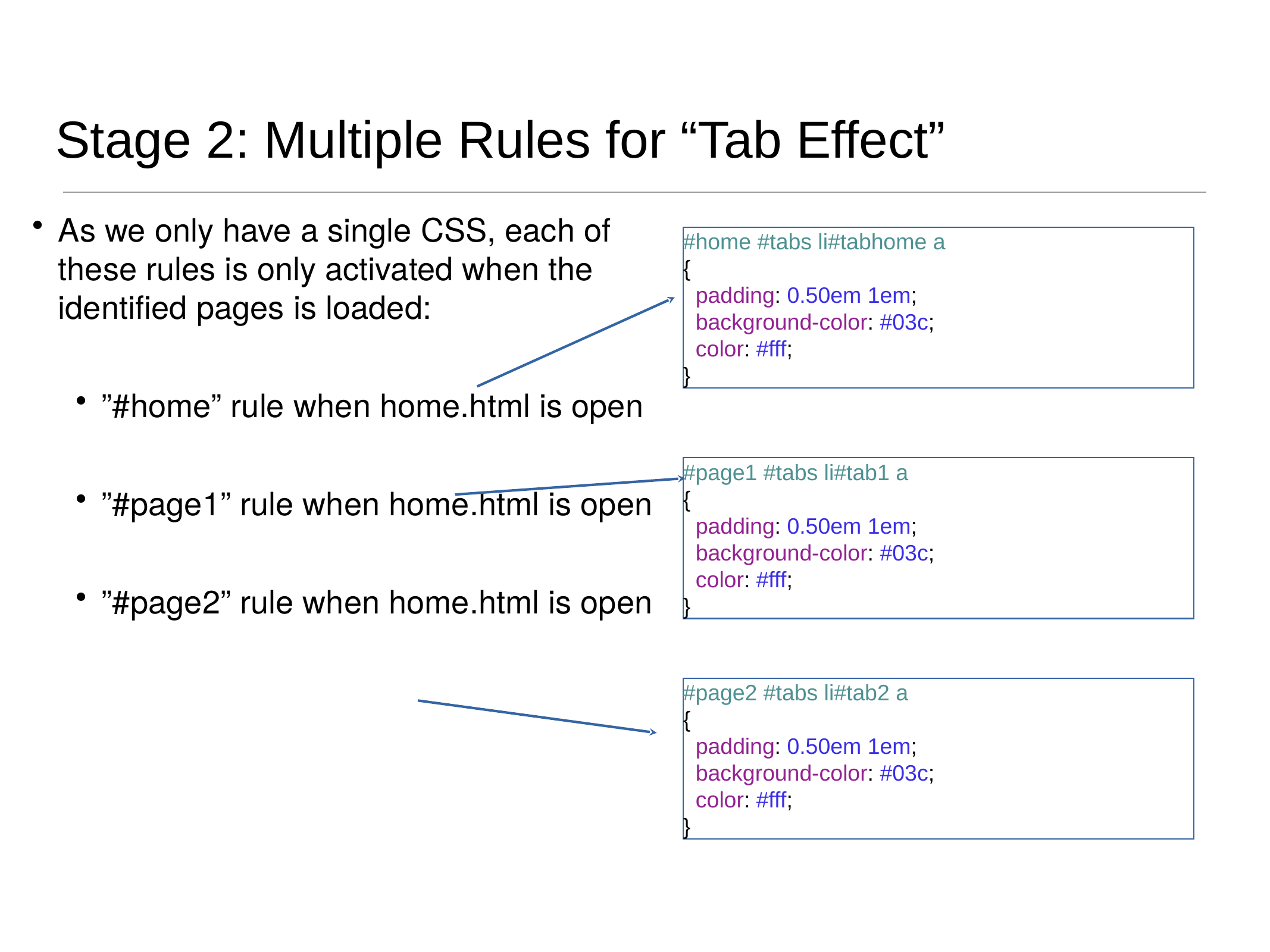

# Stage 2: Multiple Rules for “Tab Effect”
#home #tabs li#tabhome a
{
  padding: 0.50em 1em;
  background-color: #03c;
  color: #fff;
}
As we only have a single CSS, each of these rules is only activated when the identified pages is loaded:
”#home” rule when home.html is open
”#page1” rule when home.html is open
”#page2” rule when home.html is open

#page1 #tabs li#tab1 a
{
  padding: 0.50em 1em;
  background-color: #03c;
  color: #fff;
}

#page2 #tabs li#tab2 a
{
  padding: 0.50em 1em;
  background-color: #03c;
  color: #fff;
}

25